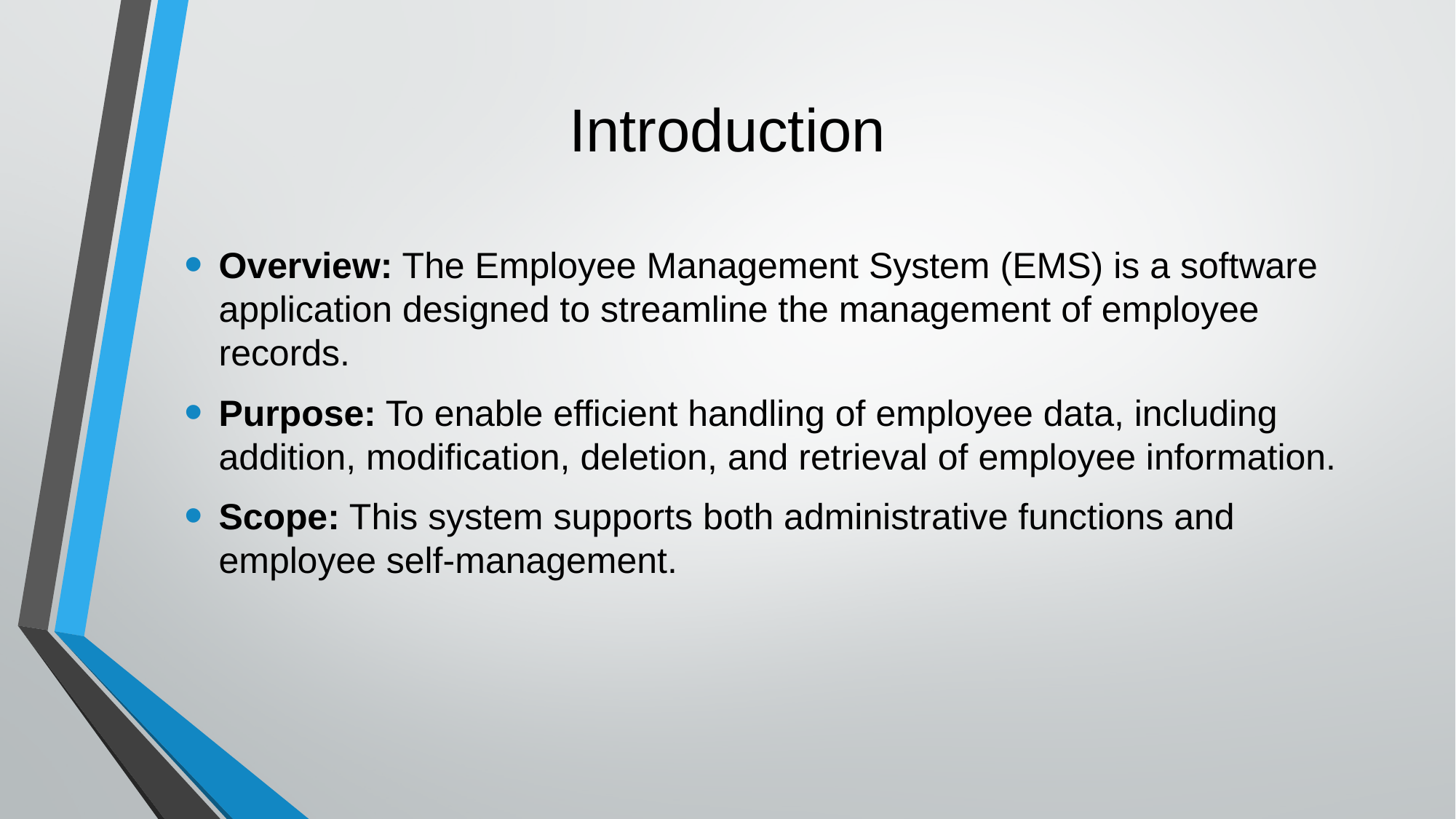

# Introduction
Overview: The Employee Management System (EMS) is a software application designed to streamline the management of employee records.
Purpose: To enable efficient handling of employee data, including addition, modification, deletion, and retrieval of employee information.
Scope: This system supports both administrative functions and employee self-management.